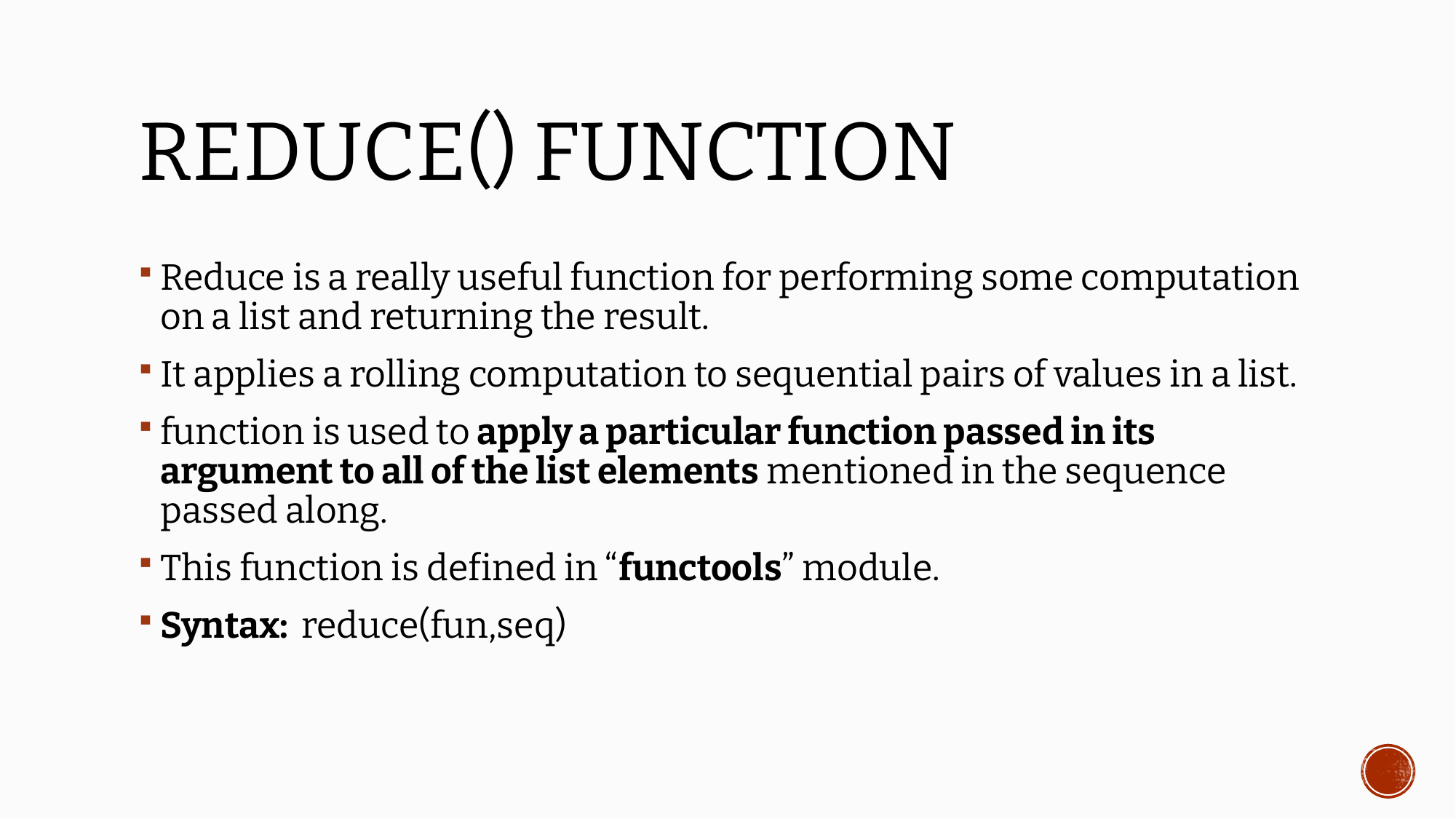

# Reduce() function
Reduce is a really useful function for performing some computation on a list and returning the result.
It applies a rolling computation to sequential pairs of values in a list.
function is used to apply a particular function passed in its argument to all of the list elements mentioned in the sequence passed along.
This function is defined in “functools” module.
Syntax:  reduce(fun,seq)